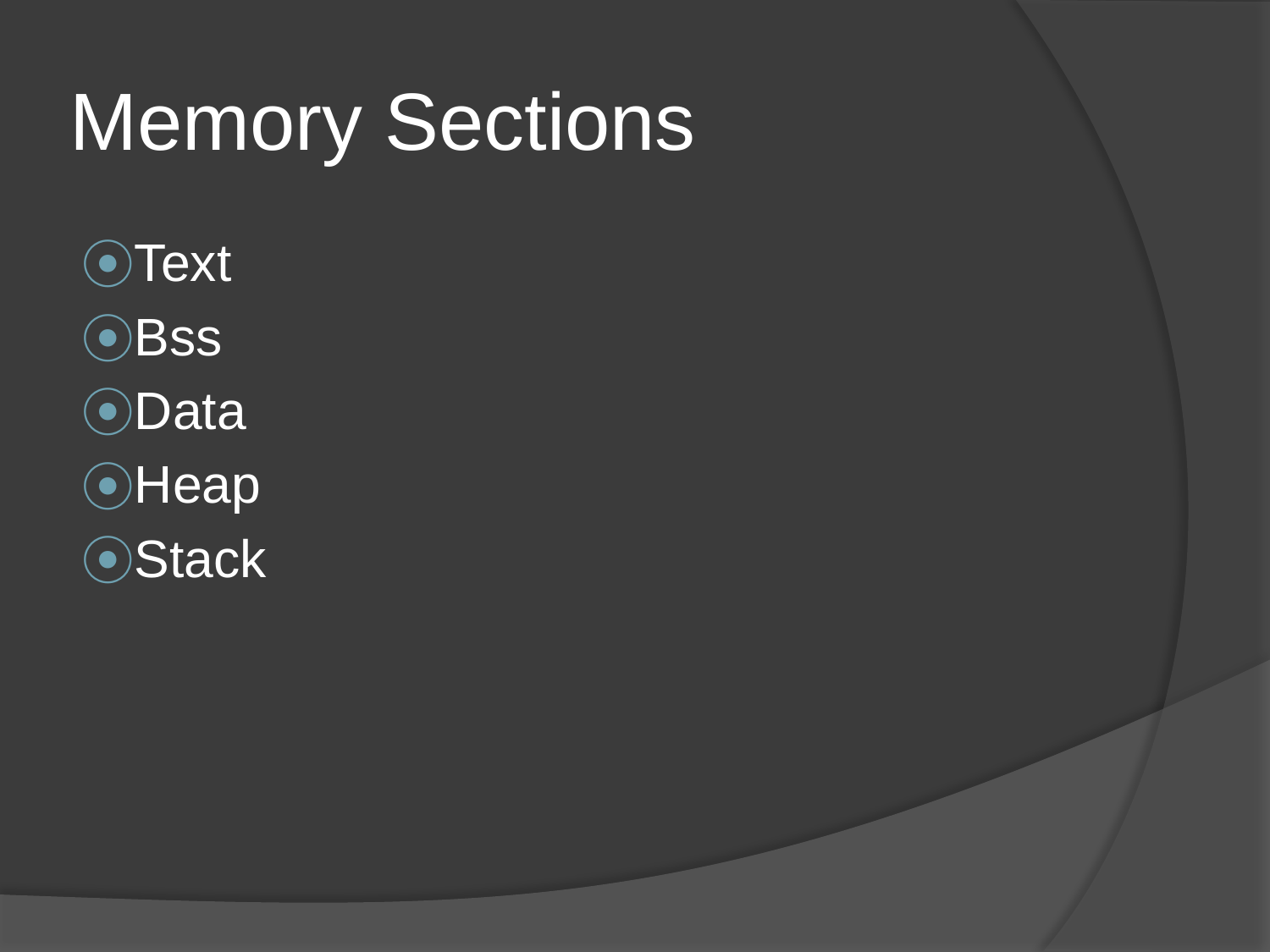

# Memory Sections
Text
Bss
Data
Heap
Stack